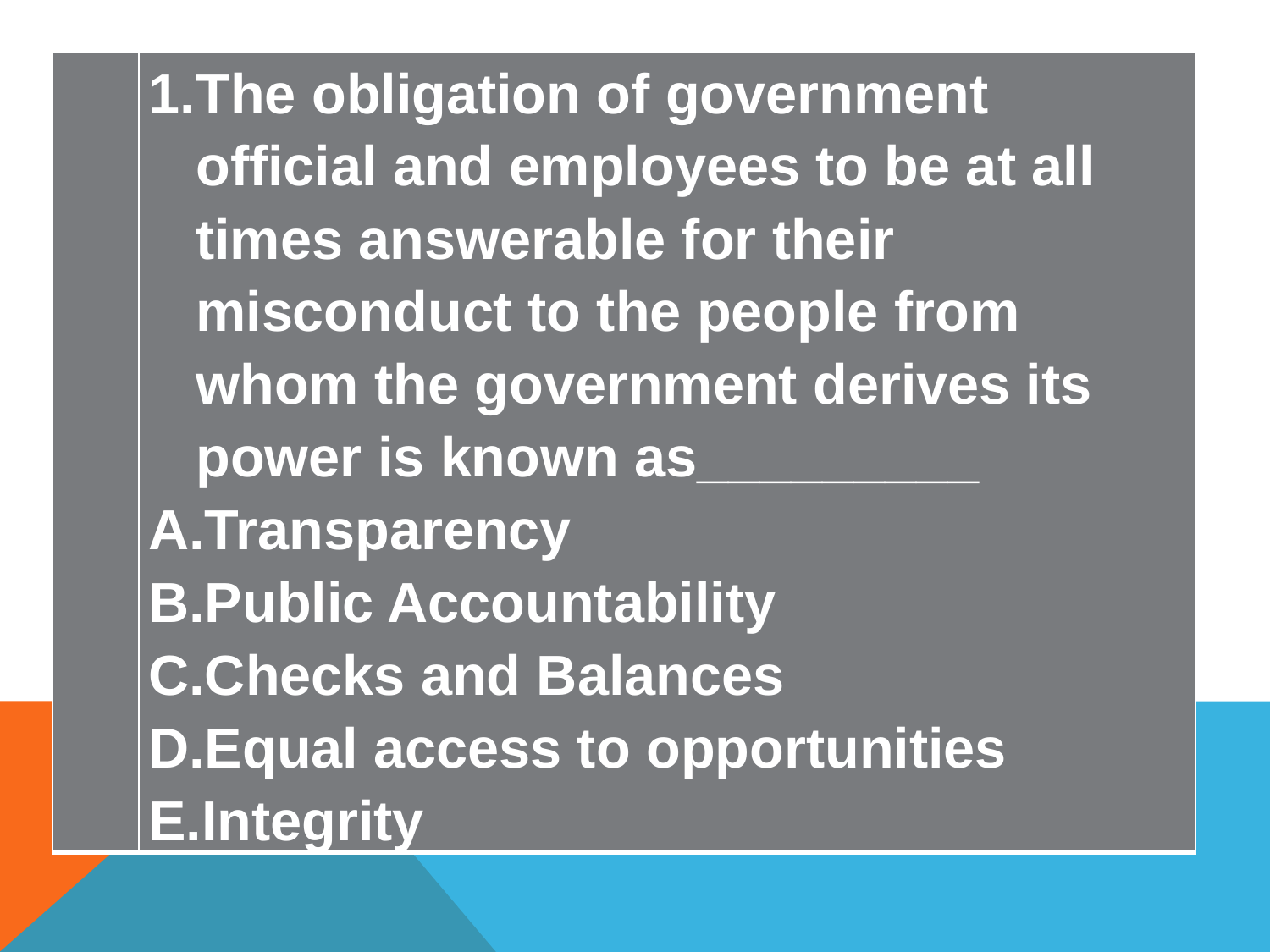

#
|  | The obligation of government official and employees to be at all times answerable for their misconduct to the people from whom the government derives its power is known as\_\_\_\_\_\_\_\_\_ Transparency Public Accountability Checks and Balances Equal access to opportunities Integrity |
| --- | --- |
|  | The obligation of government official and employees to be at all times answerable for their misconduct to the people from whom the government derives its power is known as\_\_\_\_\_\_\_\_\_ Transparency Public Accountability Checks and Balances Equal access to opportunities Integrity |
| --- | --- |